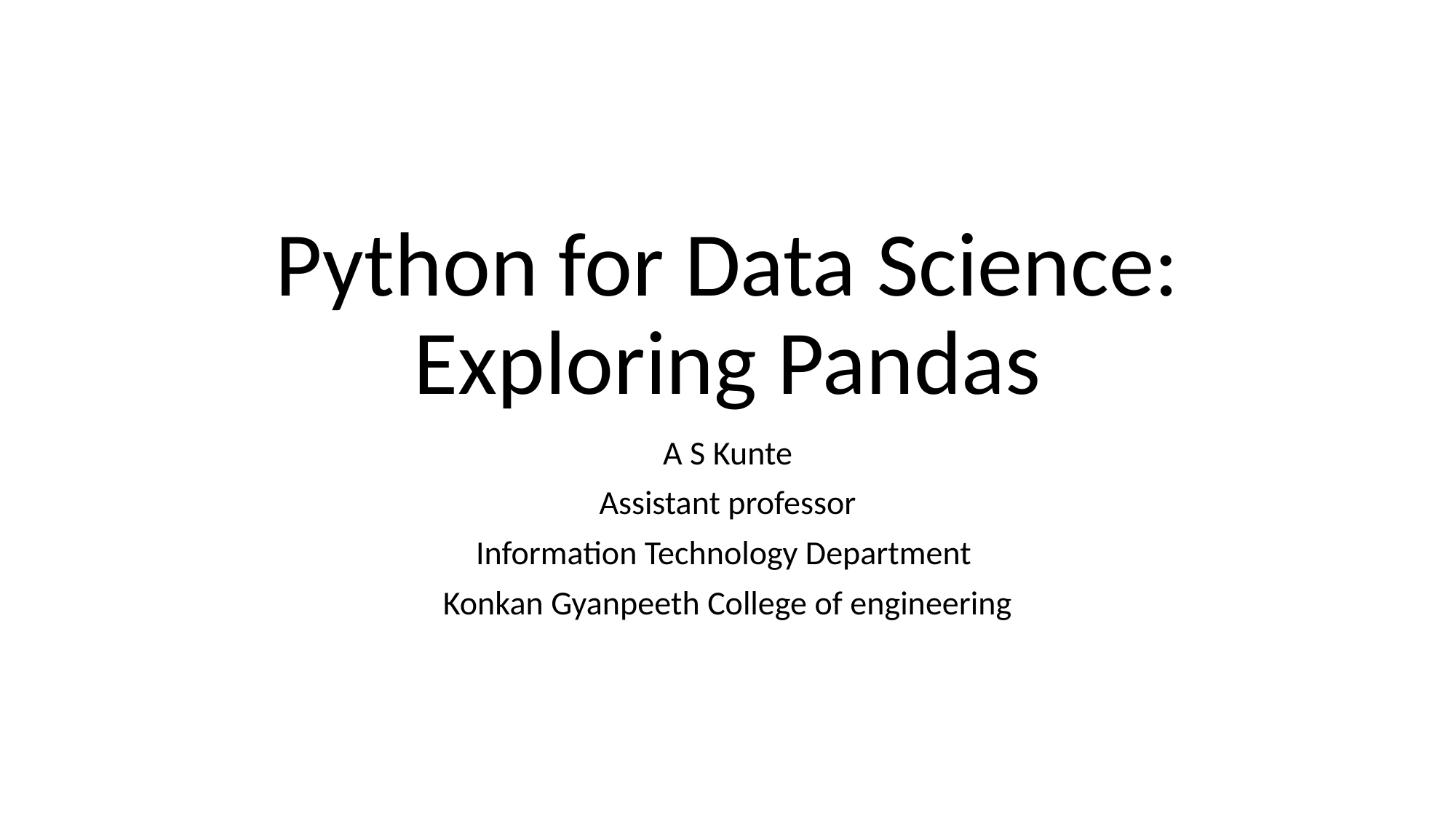

# Python for Data Science: Exploring Pandas
A S Kunte
Assistant professor
Information Technology Department
Konkan Gyanpeeth College of engineering